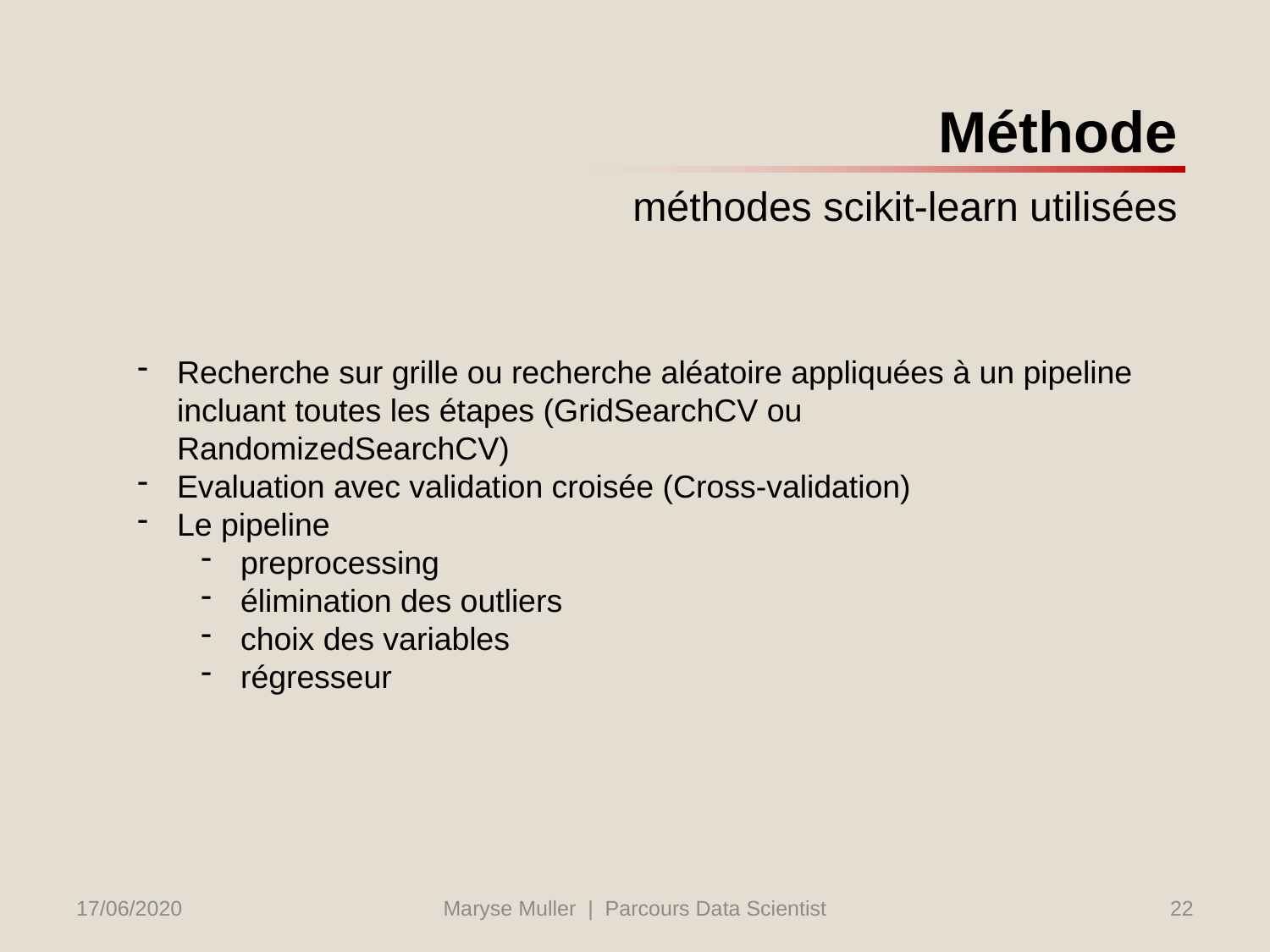

# Méthode méthodes scikit-learn utilisées

Recherche sur grille ou recherche aléatoire appliquées à un pipeline incluant toutes les étapes (GridSearchCV ou RandomizedSearchCV)
Evaluation avec validation croisée (Cross-validation)
Le pipeline
preprocessing
élimination des outliers
choix des variables
régresseur
17/06/2020
Maryse Muller  |  Parcours Data Scientist
22